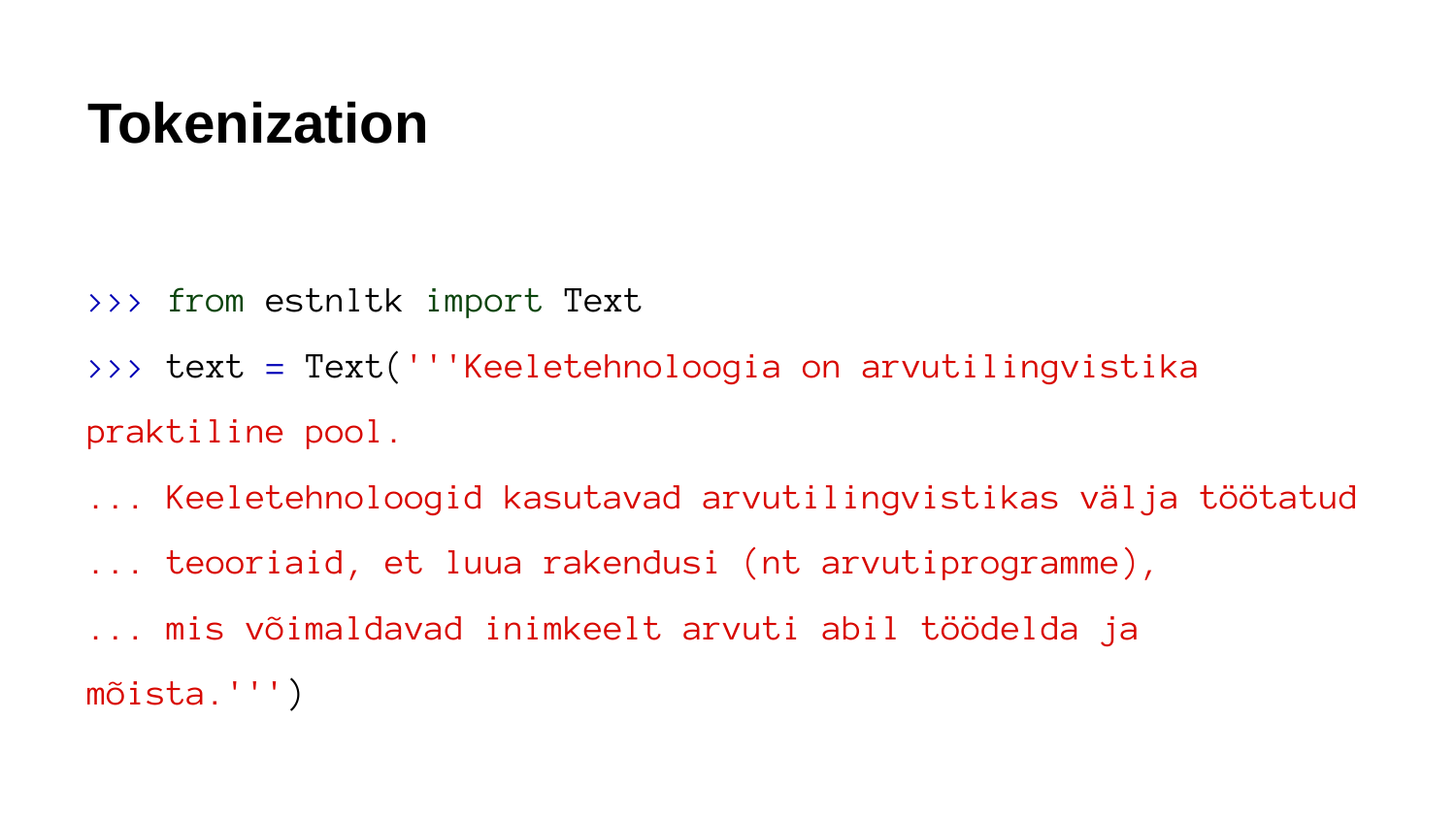

# Tokenization

>>> from estnltk import Text
>>> text = Text('''Keeletehnoloogia on arvutilingvistika praktiline pool.
... Keeletehnoloogid kasutavad arvutilingvistikas välja töötatud
... teooriaid, et luua rakendusi (nt arvutiprogramme),
... mis võimaldavad inimkeelt arvuti abil töödelda ja mõista.''')